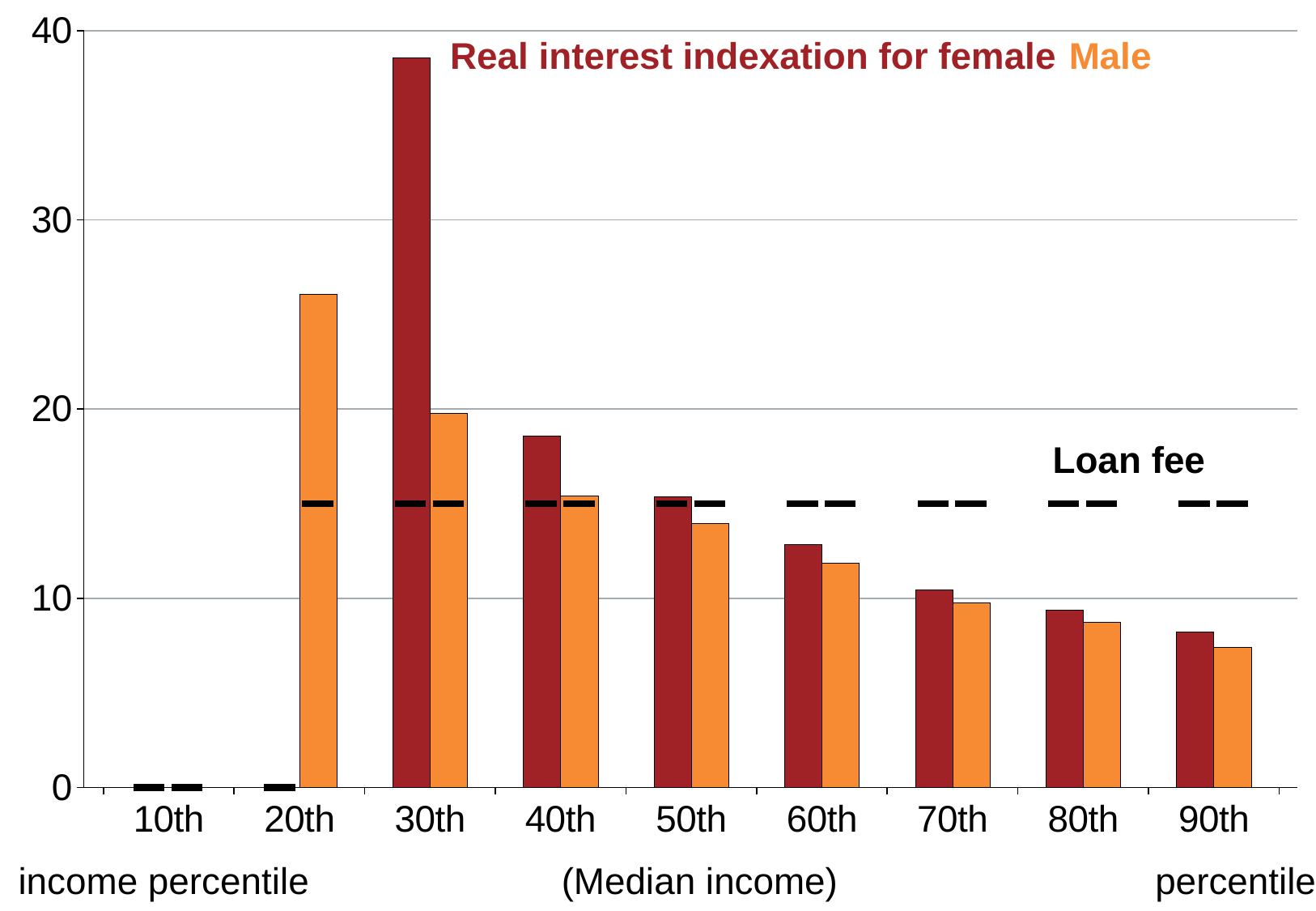

### Chart

| Category | Female real rate | Male real rate | Female loan fee | Male loan fee |
|---|---|---|---|---|
| 10th | 0.0 | 0.0 | 0.0 | 0.0 |
| 20th | 0.0 | 26.06135970201129 | 0.0 | 15.0 |
| 30th | 38.561493278351 | 19.76867713882342 | 15.0 | 15.0 |
| 40th | 18.58352641804026 | 15.42883369171064 | 15.0 | 15.0 |
| 50th | 15.36767843219624 | 13.95998719350555 | 15.0 | 15.0 |
| 60th | 12.86072917641672 | 11.84975263640606 | 15.0 | 15.0 |
| 70th | 10.43213814890258 | 9.779183255317413 | 15.0 | 15.0 |
| 80th | 9.379625463378982 | 8.7554992560283 | 15.0 | 15.0 |
| 90th | 8.22324830195505 | 7.407486004251651 | 15.0 | 15.0 |
Real interest indexation for female
Male
Loan fee
income percentile
(Median income)
percentile